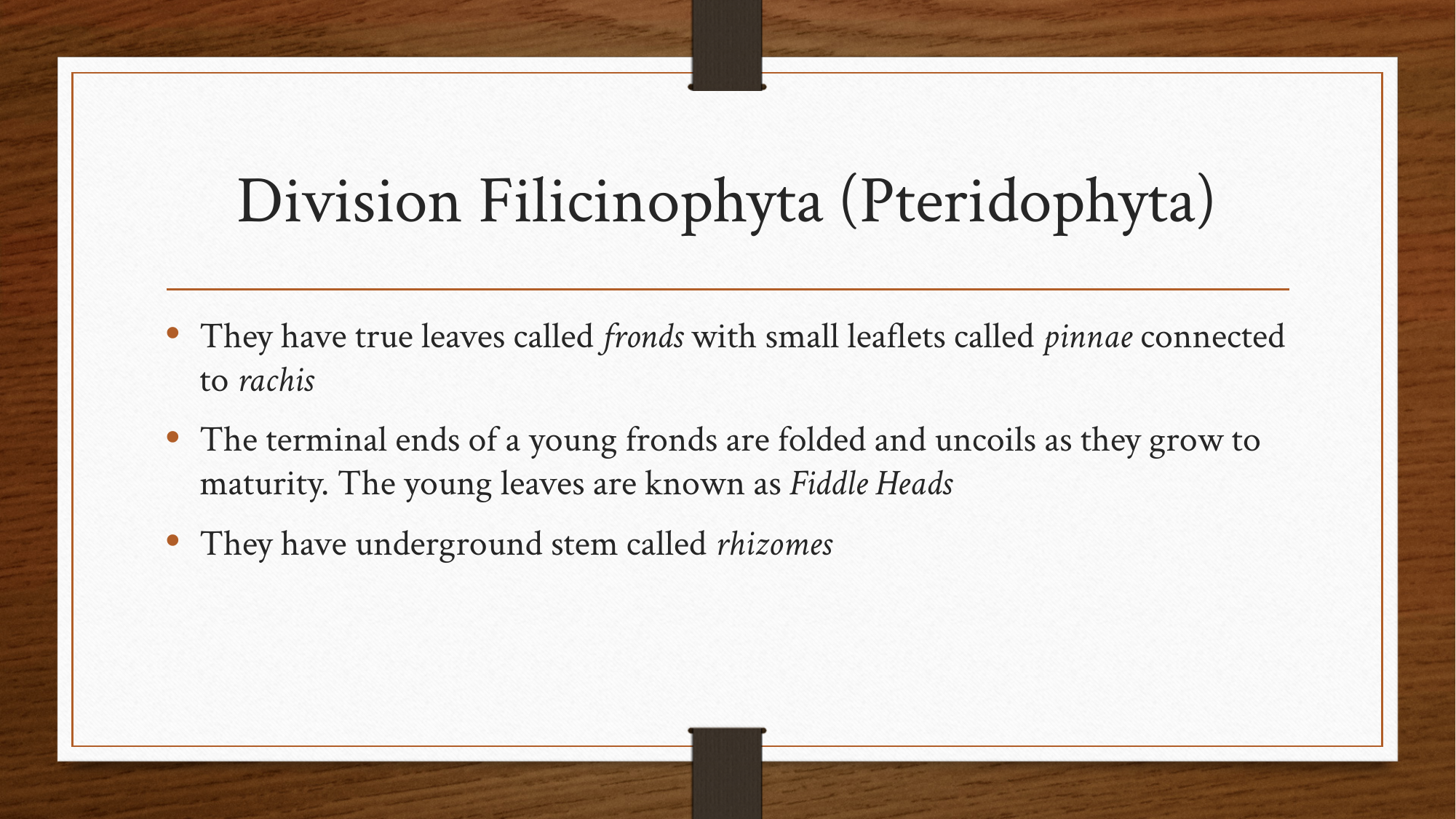

# Division Filicinophyta (Pteridophyta)
They have true leaves called fronds with small leaflets called pinnae connected to rachis
The terminal ends of a young fronds are folded and uncoils as they grow to maturity. The young leaves are known as Fiddle Heads
They have underground stem called rhizomes